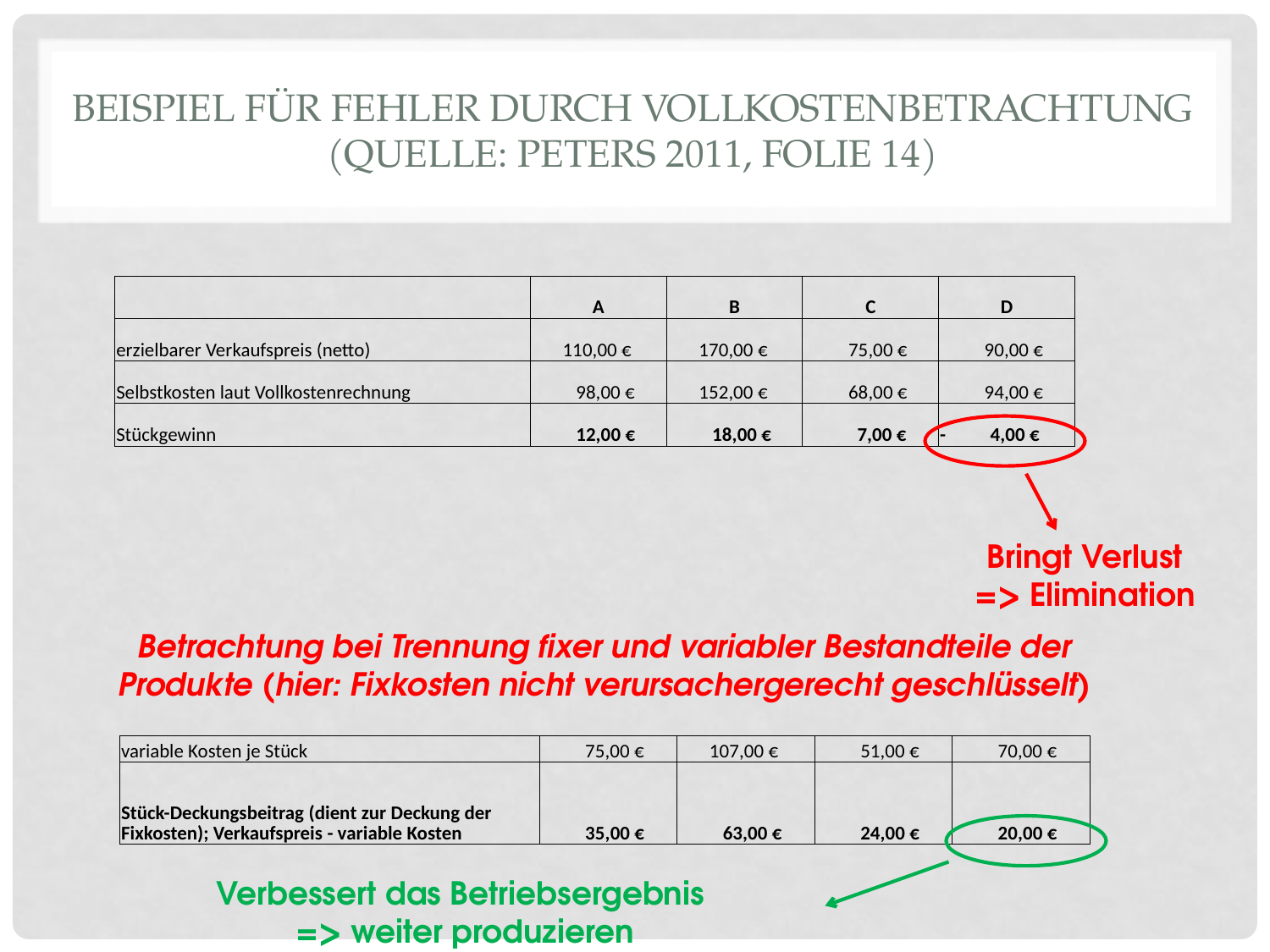

# Beispiel für Fehler durch Vollkostenbetrachtung (quelle: Peters 2011, folie 14)
|  | A | B | C | D |
| --- | --- | --- | --- | --- |
| erzielbarer Verkaufspreis (netto) | 110,00 € | 170,00 € | 75,00 € | 90,00 € |
| Selbstkosten laut Vollkostenrechnung | 98,00 € | 152,00 € | 68,00 € | 94,00 € |
| Stückgewinn | 12,00 € | 18,00 € | 7,00 € | - 4,00 € |

Bringt Verlust
=> Elimination
Betrachtung bei Trennung fixer und variabler Bestandteile der Produkte (hier: Fixkosten nicht verursachergerecht geschlüsselt)

| variable Kosten je Stück | 75,00 € | 107,00 € | 51,00 € | 70,00 € |
| --- | --- | --- | --- | --- |
| Stück-Deckungsbeitrag (dient zur Deckung der Fixkosten); Verkaufspreis - variable Kosten | 35,00 € | 63,00 € | 24,00 € | 20,00 € |

Verbessert das Betriebsergebnis
=> weiter produzieren